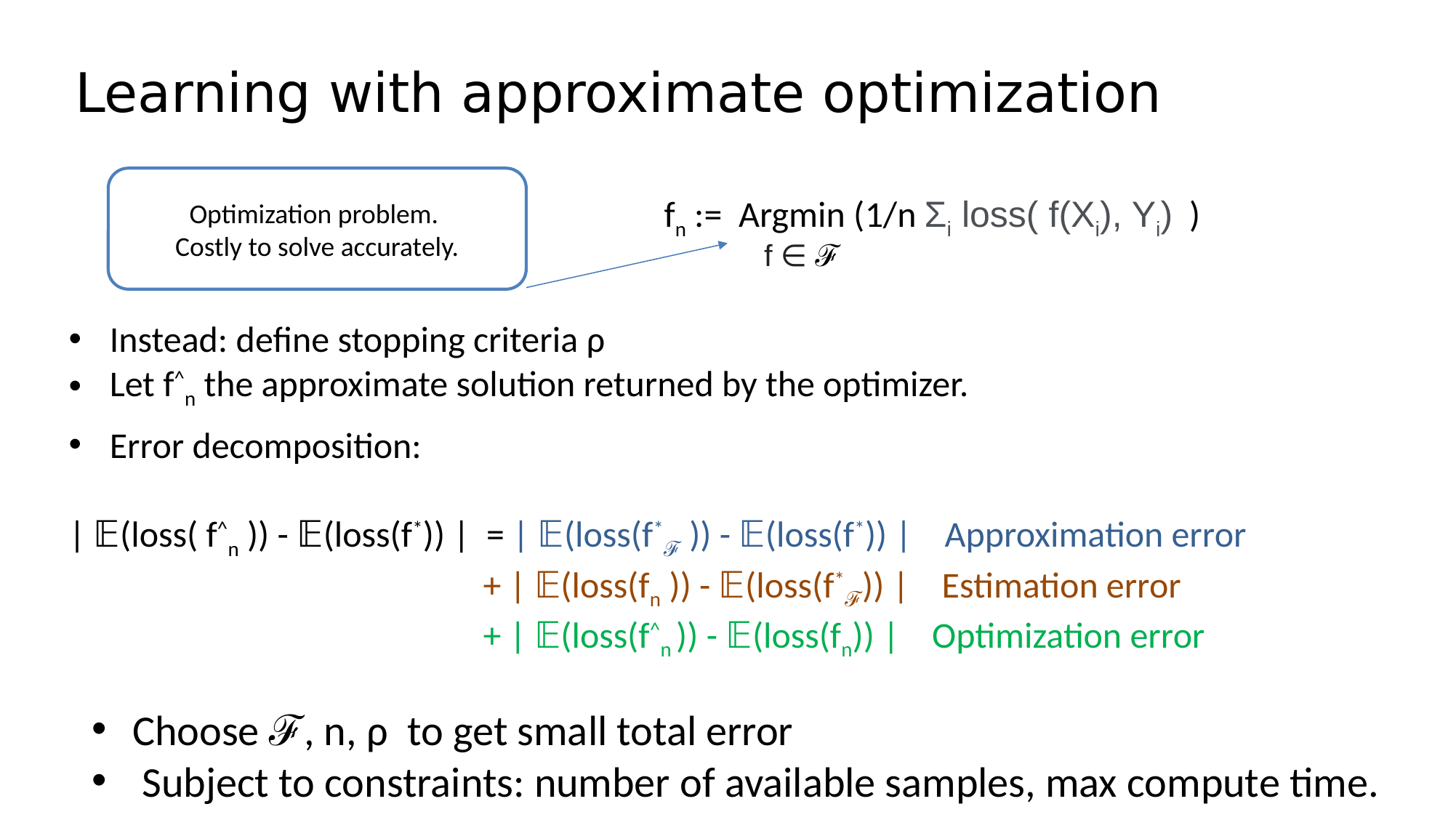

Learning with approximate optimization

fn :=  Argmin (1/n Σi loss( f(Xi), Yi)  )

Optimization problem.
Costly to solve accurately.
f ∈ ℱ
Instead: define stopping criteria ρ
Let f^n the approximate solution returned by the optimizer.
Error decomposition:

| 𝔼(loss( f^n )) - 𝔼(loss(f*)) |  = | 𝔼(loss(f*ℱ )) - 𝔼(loss(f*)) |    Approximation error
                                            + | 𝔼(loss(fn )) - 𝔼(loss(f*ℱ)) |    Estimation error
                                            + | 𝔼(loss(f^n )) - 𝔼(loss(fn)) |    Optimization error

Choose ℱ, n, ρ  to get small total error
 Subject to constraints: number of available samples, max compute time.